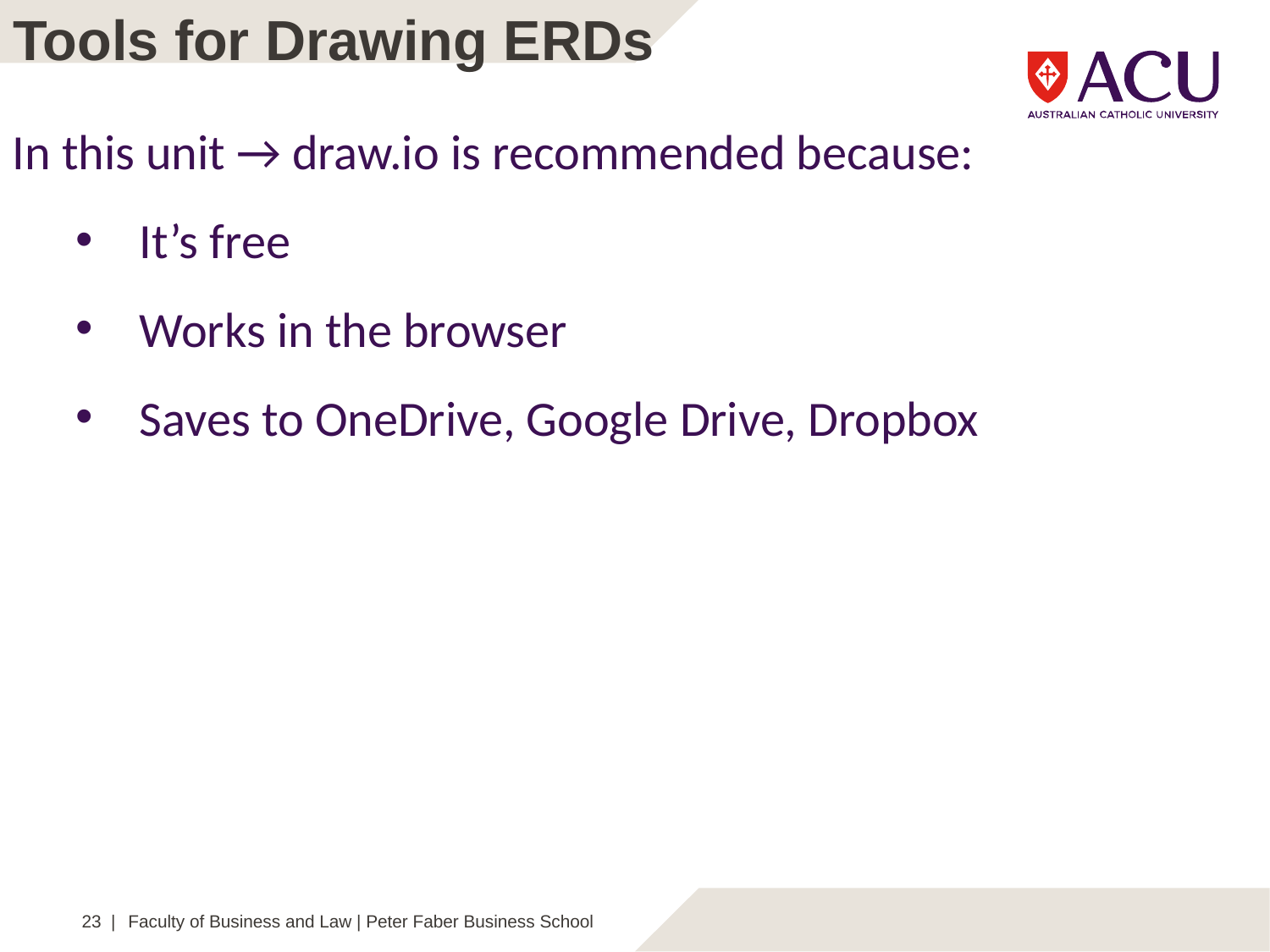

Tools for Drawing ERDs
In this unit → draw.io is recommended because:
It’s free
Works in the browser
Saves to OneDrive, Google Drive, Dropbox
23  |
Faculty of Business and Law | Peter Faber Business School